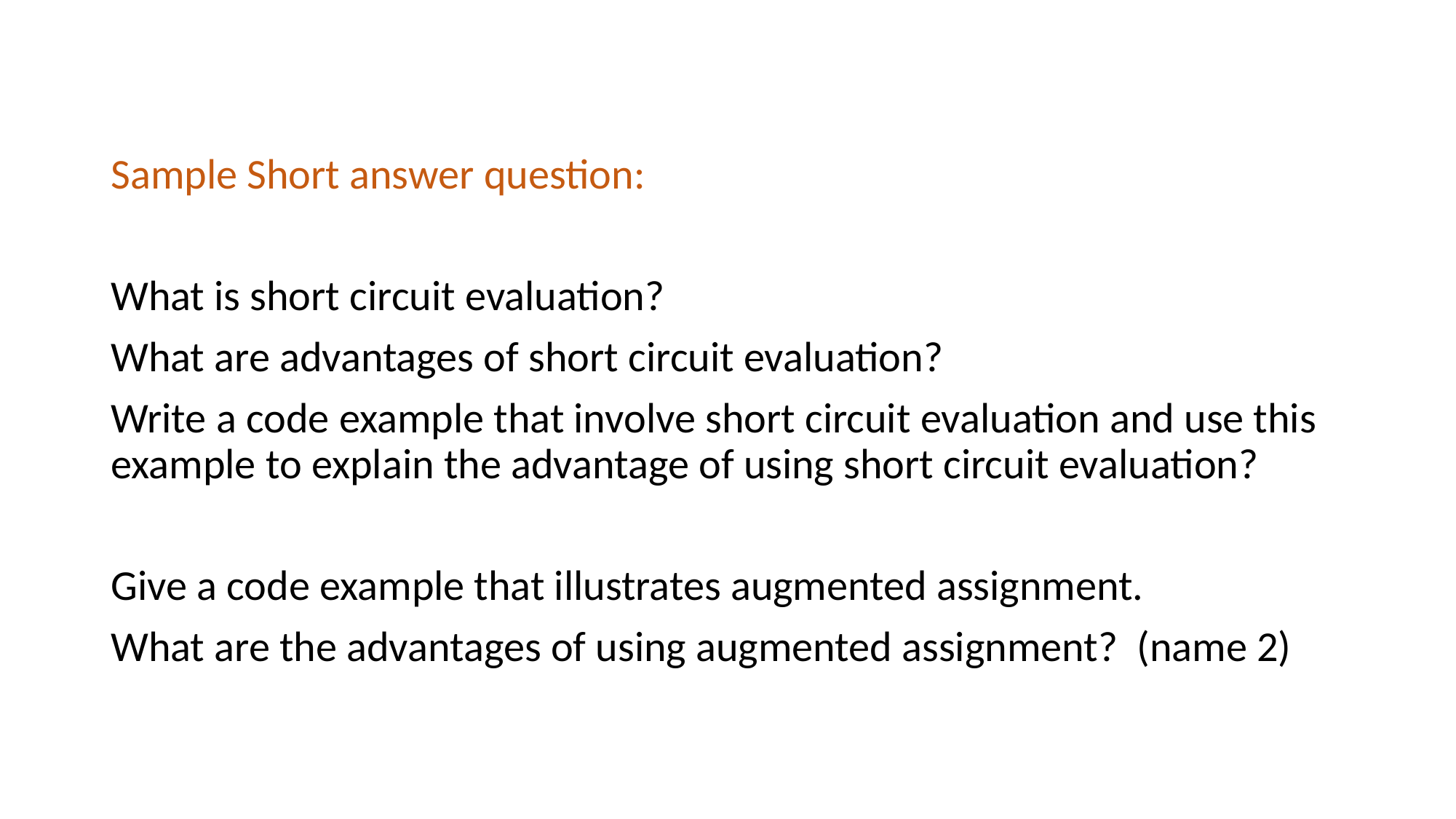

Sample Short answer question:

What is short circuit evaluation?
What are advantages of short circuit evaluation?
Write a code example that involve short circuit evaluation and use this example to explain the advantage of using short circuit evaluation?

Give a code example that illustrates augmented assignment.
What are the advantages of using augmented assignment?  (name 2)